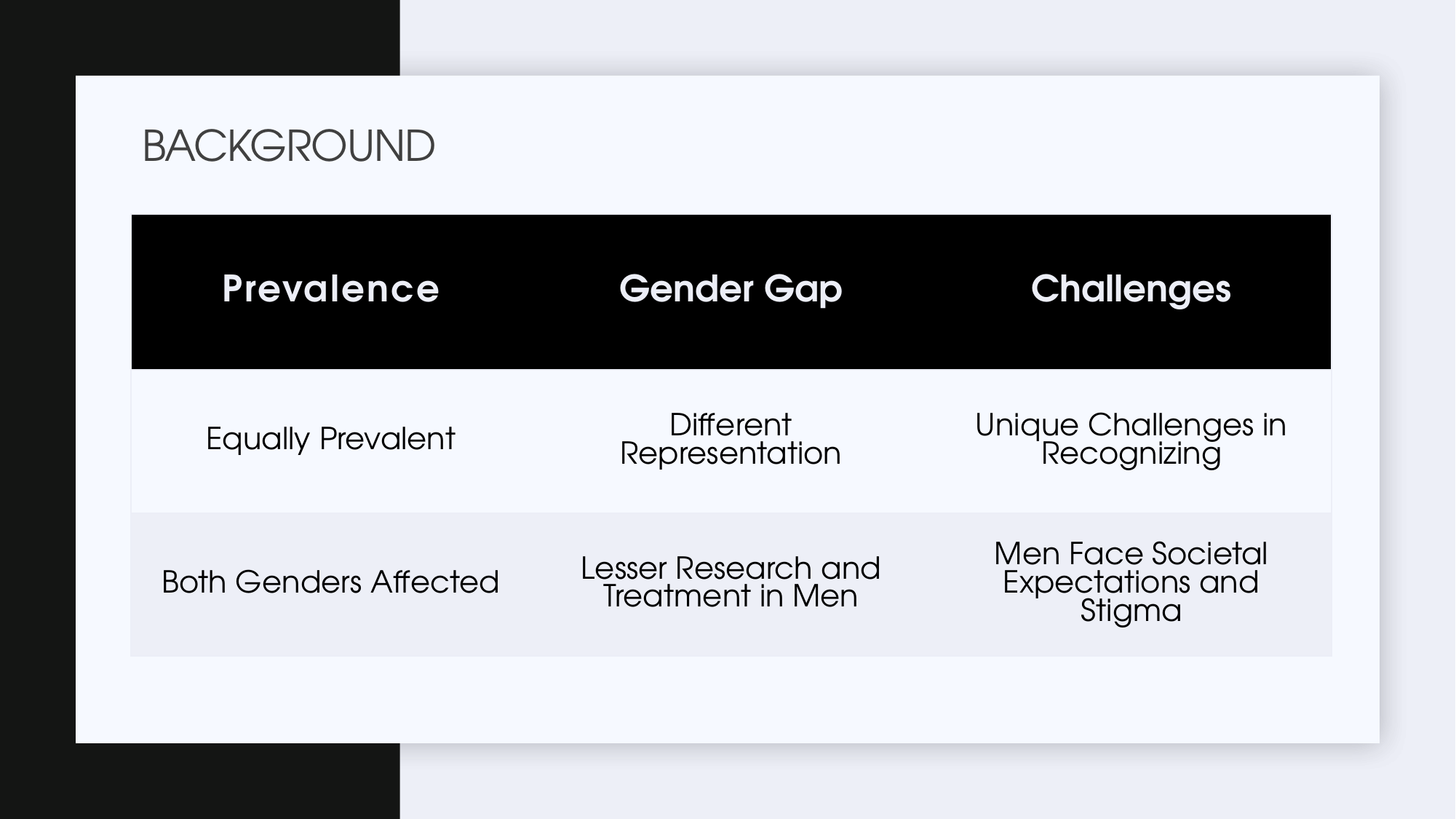

# background
| Prevalence | Gender Gap | Challenges |
| --- | --- | --- |
| Equally Prevalent | Different Representation | Unique Challenges in Recognizing |
| Both Genders Affected | Lesser Research and Treatment in Men | Men Face Societal Expectations and Stigma |